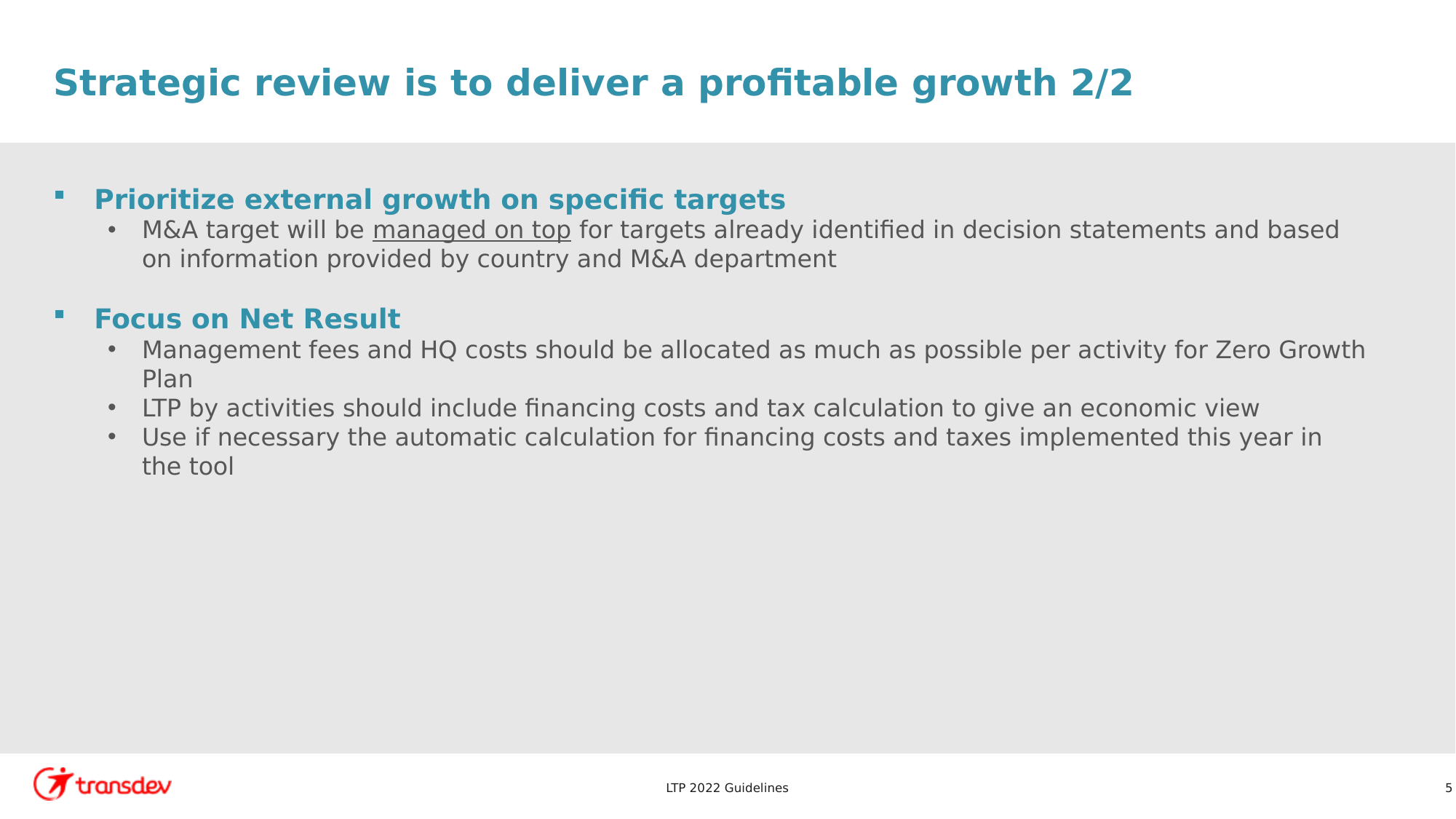

Strategic review is to deliver a profitable growth 2/2

Prioritize external growth on specific targets
M&A target will be managed on top for targets already identified in decision statements and based on information provided by country and M&A department

Focus on Net Result
Management fees and HQ costs should be allocated as much as possible per activity for Zero Growth Plan
LTP by activities should include financing costs and tax calculation to give an economic view
Use if necessary the automatic calculation for financing costs and taxes implemented this year in the tool

LTP 2022 Guidelines